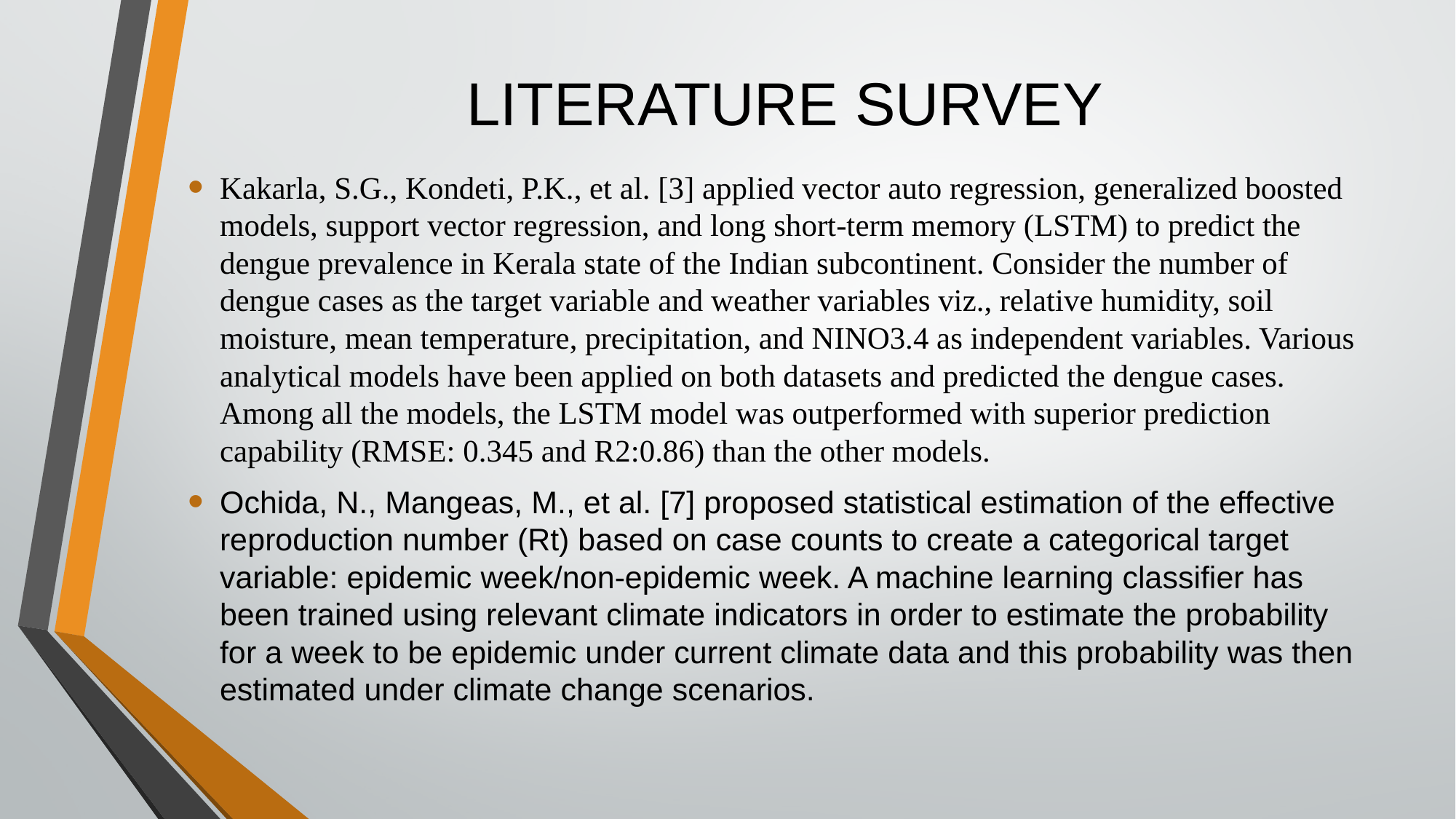

# LITERATURE SURVEY
Kakarla, S.G., Kondeti, P.K., et al. [3] applied vector auto regression, generalized boosted models, support vector regression, and long short-term memory (LSTM) to predict the dengue prevalence in Kerala state of the Indian subcontinent. Consider the number of dengue cases as the target variable and weather variables viz., relative humidity, soil moisture, mean temperature, precipitation, and NINO3.4 as independent variables. Various analytical models have been applied on both datasets and predicted the dengue cases. Among all the models, the LSTM model was outperformed with superior prediction capability (RMSE: 0.345 and R2:0.86) than the other models.
Ochida, N., Mangeas, M., et al. [7] proposed statistical estimation of the effective reproduction number (Rt) based on case counts to create a categorical target variable: epidemic week/non-epidemic week. A machine learning classifier has been trained using relevant climate indicators in order to estimate the probability for a week to be epidemic under current climate data and this probability was then estimated under climate change scenarios.